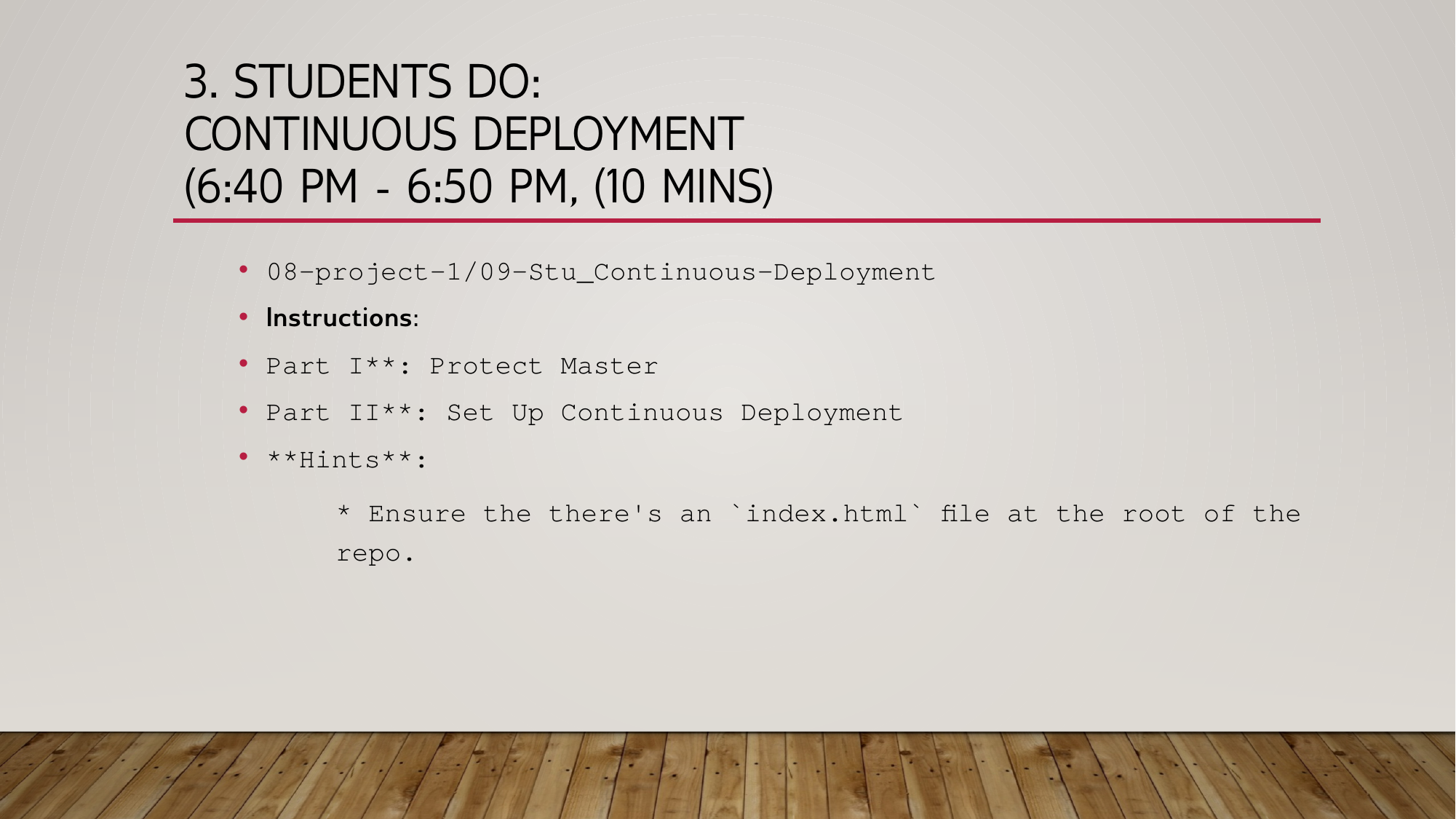

# 3. Students Do: Continuous Deployment (6:40 PM - 6:50 PM, (10 mins)
08-project-1/09-Stu_Continuous-Deployment
Instructions:
Part I**: Protect Master
Part II**: Set Up Continuous Deployment
**Hints**:
* Ensure the there's an `index.html` file at the root of the repo.